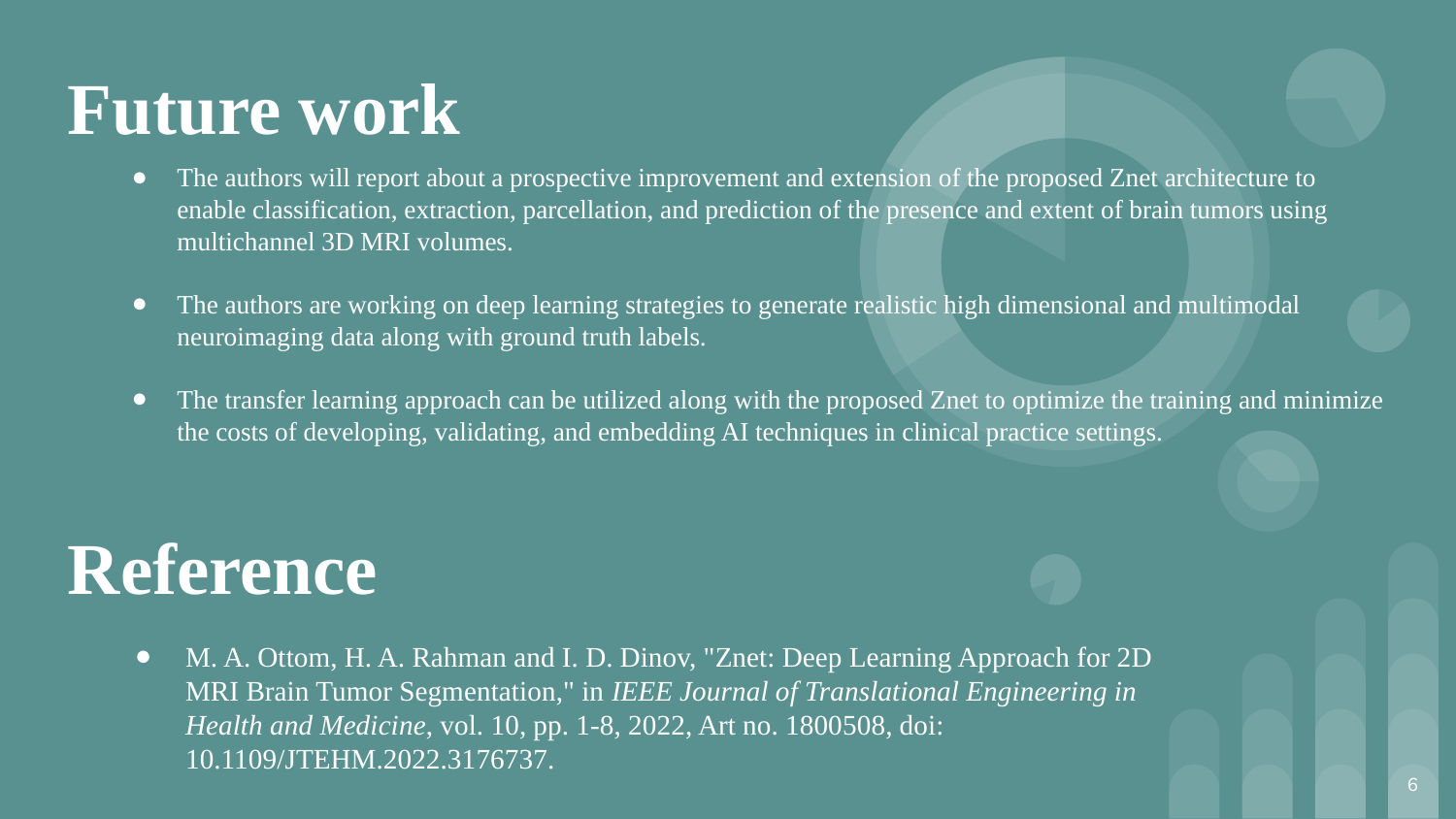

# Future work
The authors will report about a prospective improvement and extension of the proposed Znet architecture to enable classification, extraction, parcellation, and prediction of the presence and extent of brain tumors using multichannel 3D MRI volumes.

The authors are working on deep learning strategies to generate realistic high dimensional and multimodal neuroimaging data along with ground truth labels.

The transfer learning approach can be utilized along with the proposed Znet to optimize the training and minimize the costs of developing, validating, and embedding AI techniques in clinical practice settings.
Reference
M. A. Ottom, H. A. Rahman and I. D. Dinov, "Znet: Deep Learning Approach for 2D MRI Brain Tumor Segmentation," in IEEE Journal of Translational Engineering in Health and Medicine, vol. 10, pp. 1-8, 2022, Art no. 1800508, doi: 10.1109/JTEHM.2022.3176737.
6